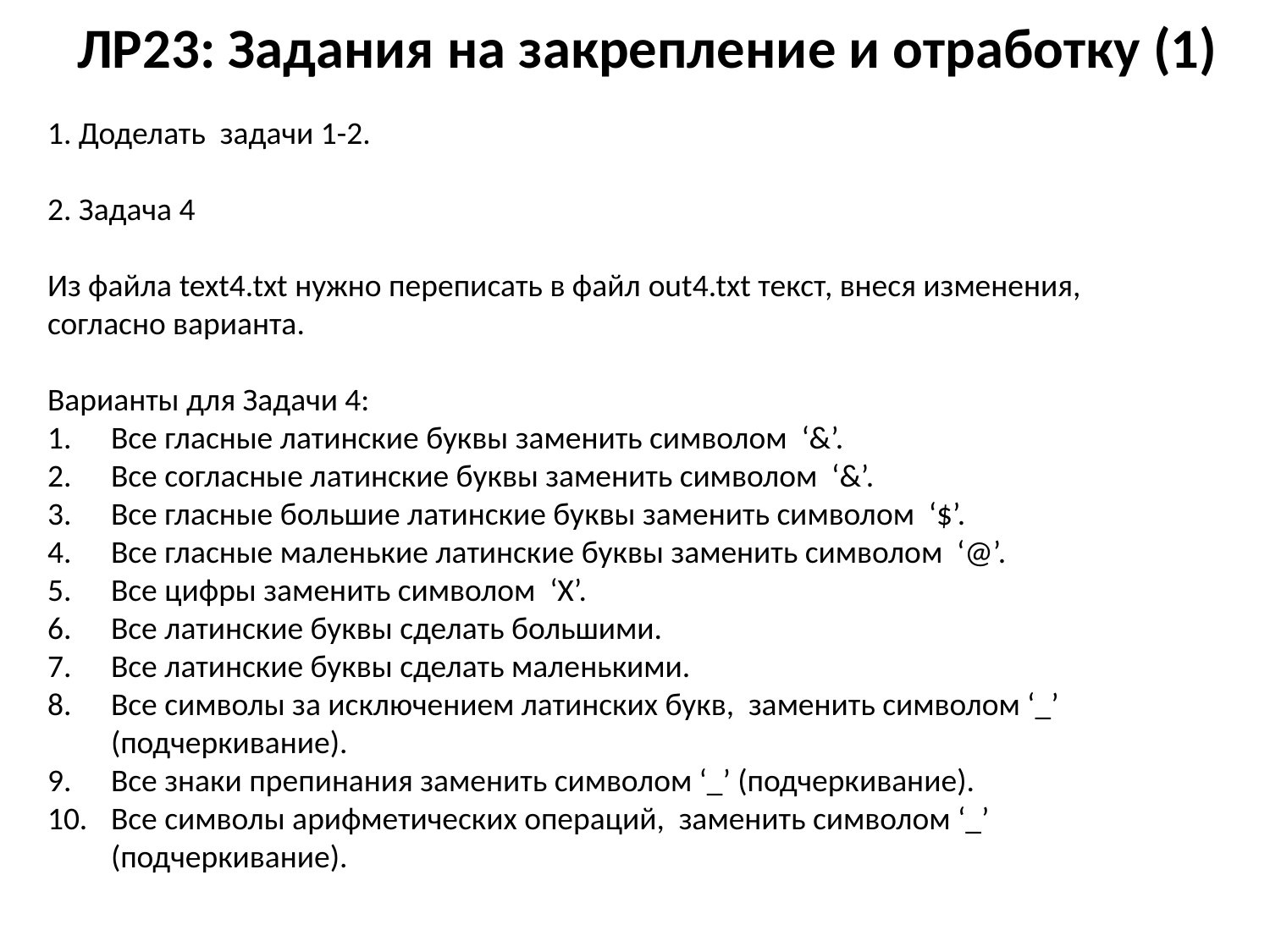

# ЛР23: Задания на закрепление и отработку (1)
1. Доделать  задачи 1-2.

2. Задача 4

Из файла text4.txt нужно переписать в файл out4.txt текст, внеся изменения, согласно варианта.

Варианты для Задачи 4:
Все гласные латинские буквы заменить символом  ‘&’.
Все согласные латинские буквы заменить символом  ‘&’.
Все гласные большие латинские буквы заменить символом  ‘$’.
Все гласные маленькие латинские буквы заменить символом  ‘@’.
Все цифры заменить символом  ‘X’.
Все латинские буквы сделать большими.
Все латинские буквы сделать маленькими.
Все символы за исключением латинских букв,  заменить символом ‘_’ (подчеркивание).
Все знаки препинания заменить символом ‘_’ (подчеркивание).
Все символы арифметических операций,  заменить символом ‘_’ (подчеркивание).